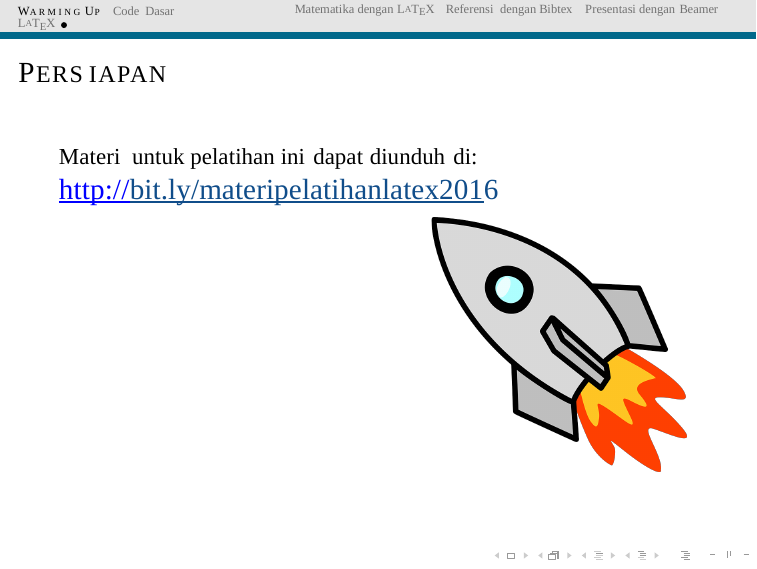

WA R M I N G UP     Code Dasar LATEX
Matematika dengan LATEX   Referensi  dengan Bibtex   Presentasi dengan Beamer

PERS IAPAN
Materi untuk pelatihan ini dapat diunduh di:
http://bit.ly/materipelatihanlatex2016